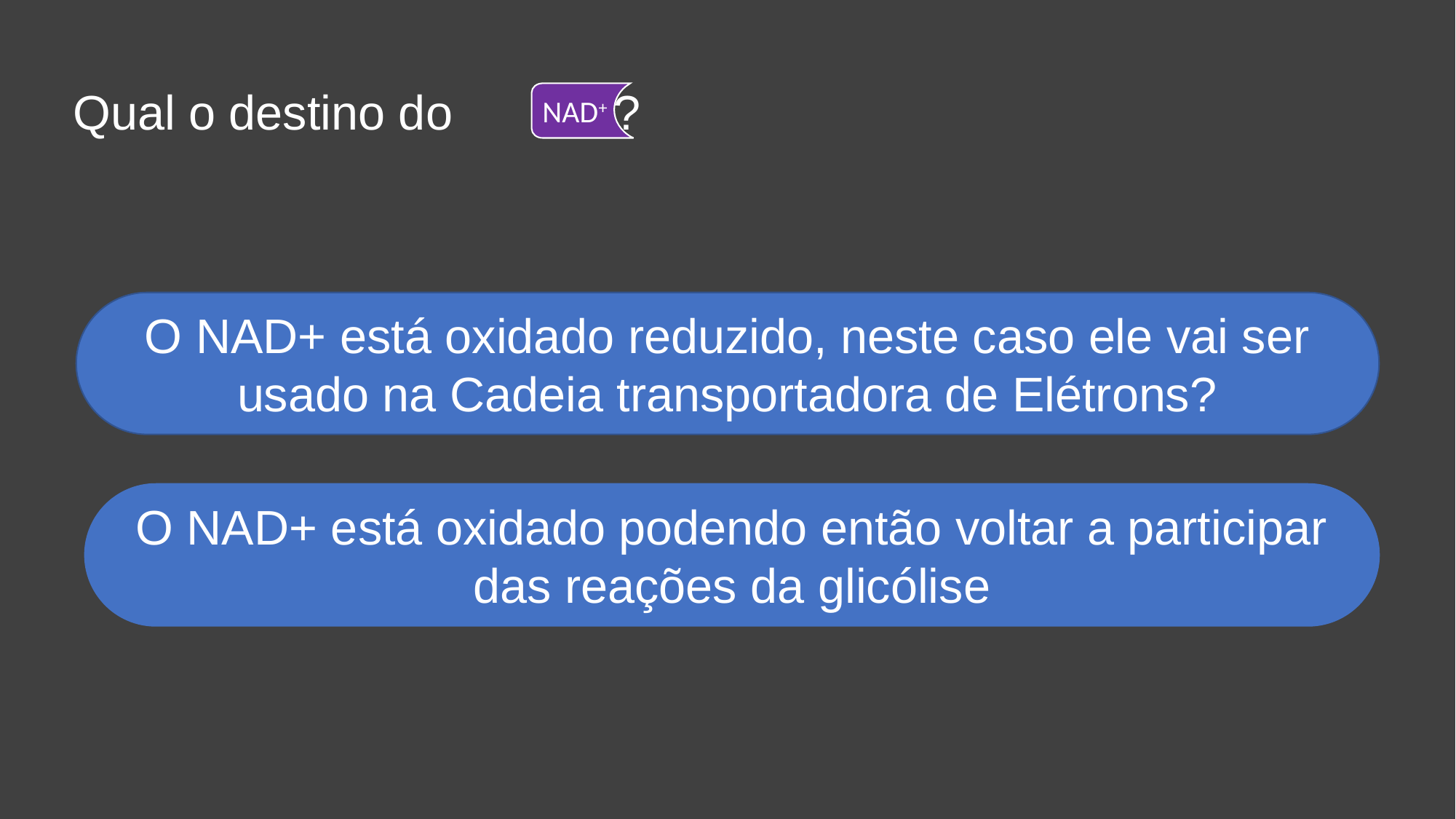

Qual o destino do            ?
NAD+
O NAD+ está oxidado reduzido, neste caso ele vai ser usado na Cadeia transportadora de Elétrons?
O NAD+ está oxidado podendo então voltar a participar das reações da glicólise